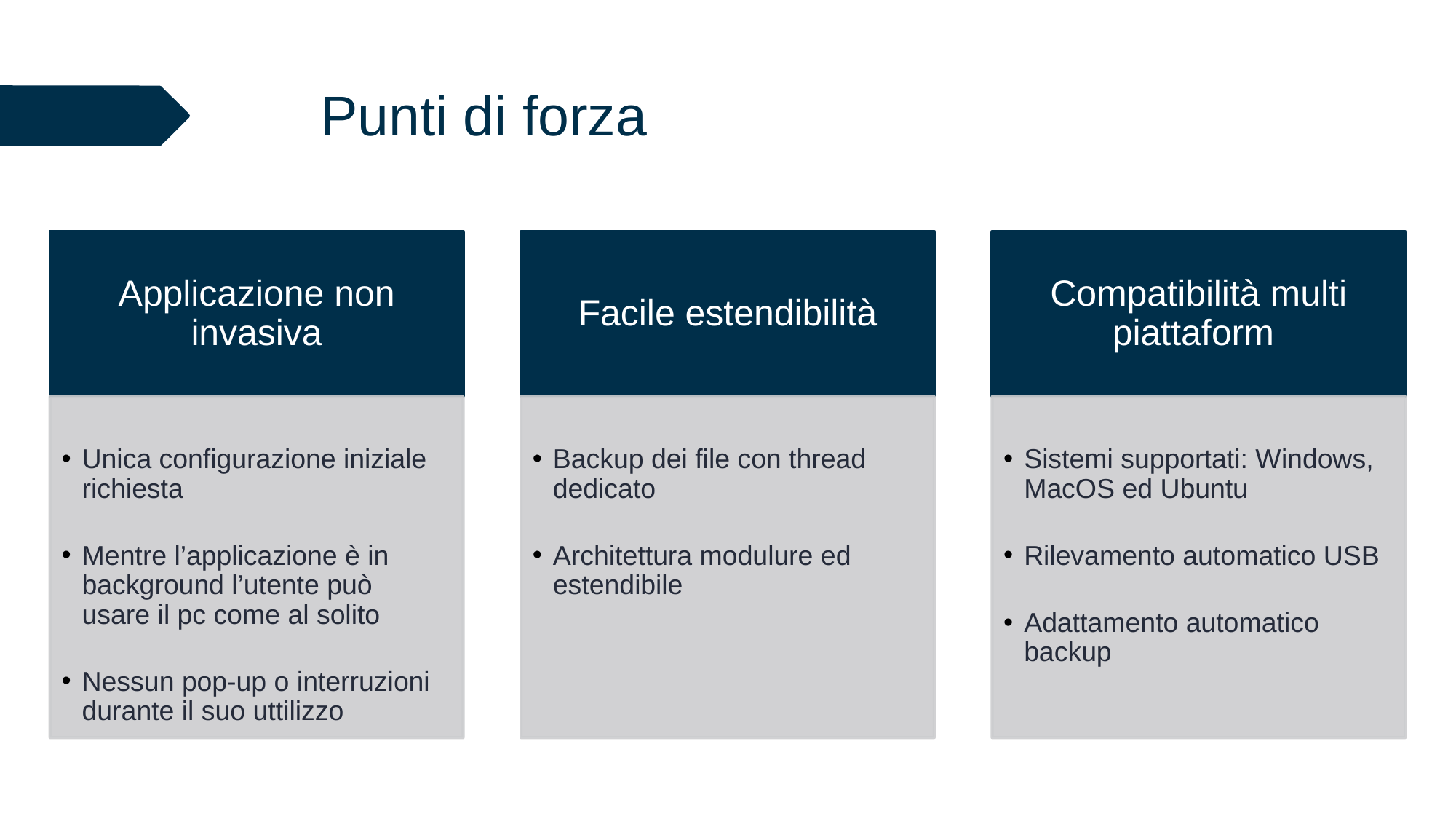

# Punti di forza
Applicazione non invasiva

Unica configurazione iniziale richiesta

Mentre l’applicazione è in background l’utente può usare il pc come al solito

Nessun pop-up o interruzioni durante il suo uttilizzo
Facile estendibilità

Backup dei file con thread dedicato

Architettura modulure ed estendibile

Compatibilità multi piattaform

Sistemi supportati: Windows, MacOS ed Ubuntu

Rilevamento automatico USB

Adattamento automatico backup